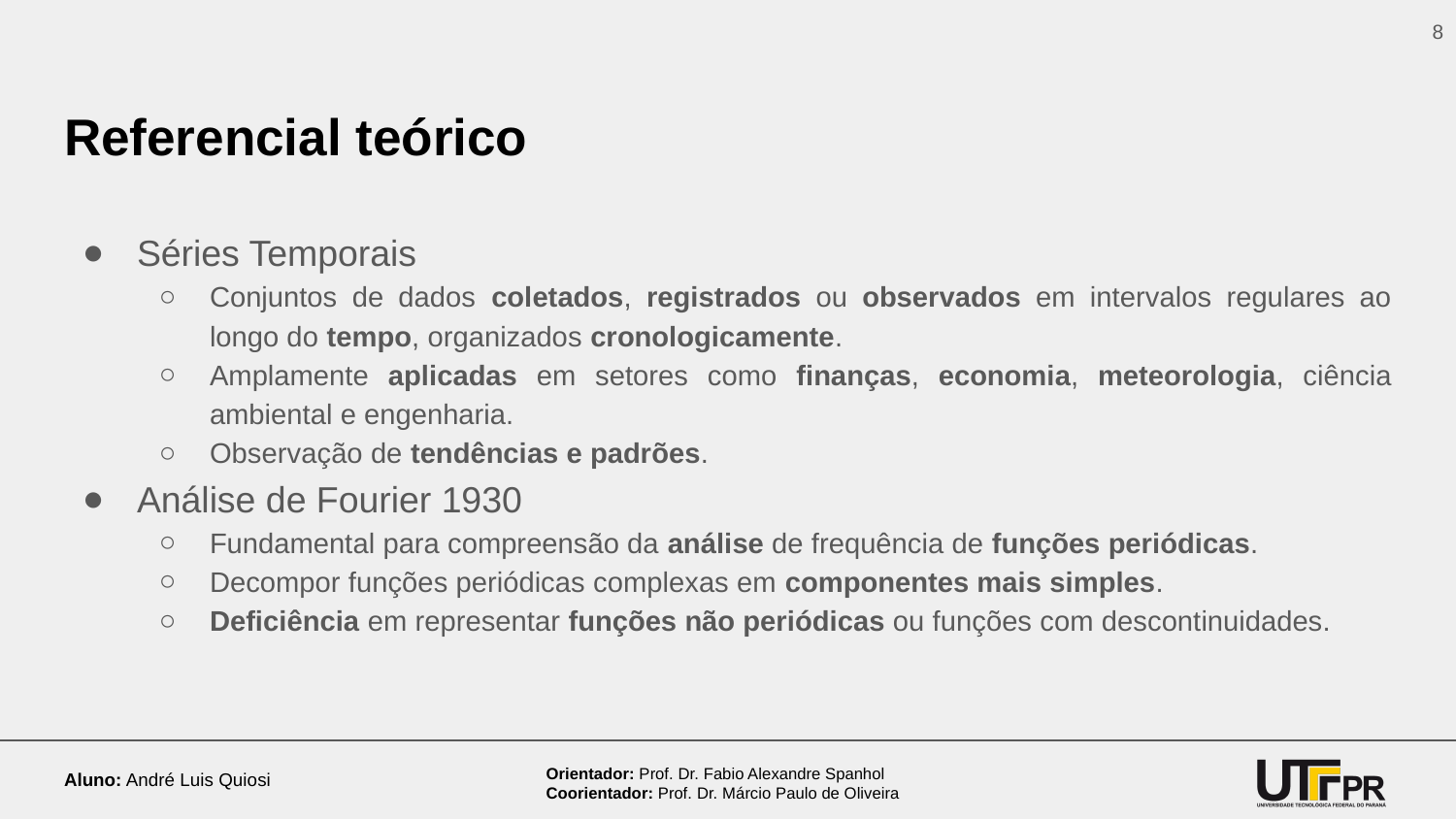

8
# Referencial teórico
Séries Temporais
Conjuntos de dados coletados, registrados ou observados em intervalos regulares ao longo do tempo, organizados cronologicamente.
Amplamente aplicadas em setores como finanças, economia, meteorologia, ciência ambiental e engenharia.
Observação de tendências e padrões.
Análise de Fourier 1930
Fundamental para compreensão da análise de frequência de funções periódicas.
Decompor funções periódicas complexas em componentes mais simples.
Deficiência em representar funções não periódicas ou funções com descontinuidades.